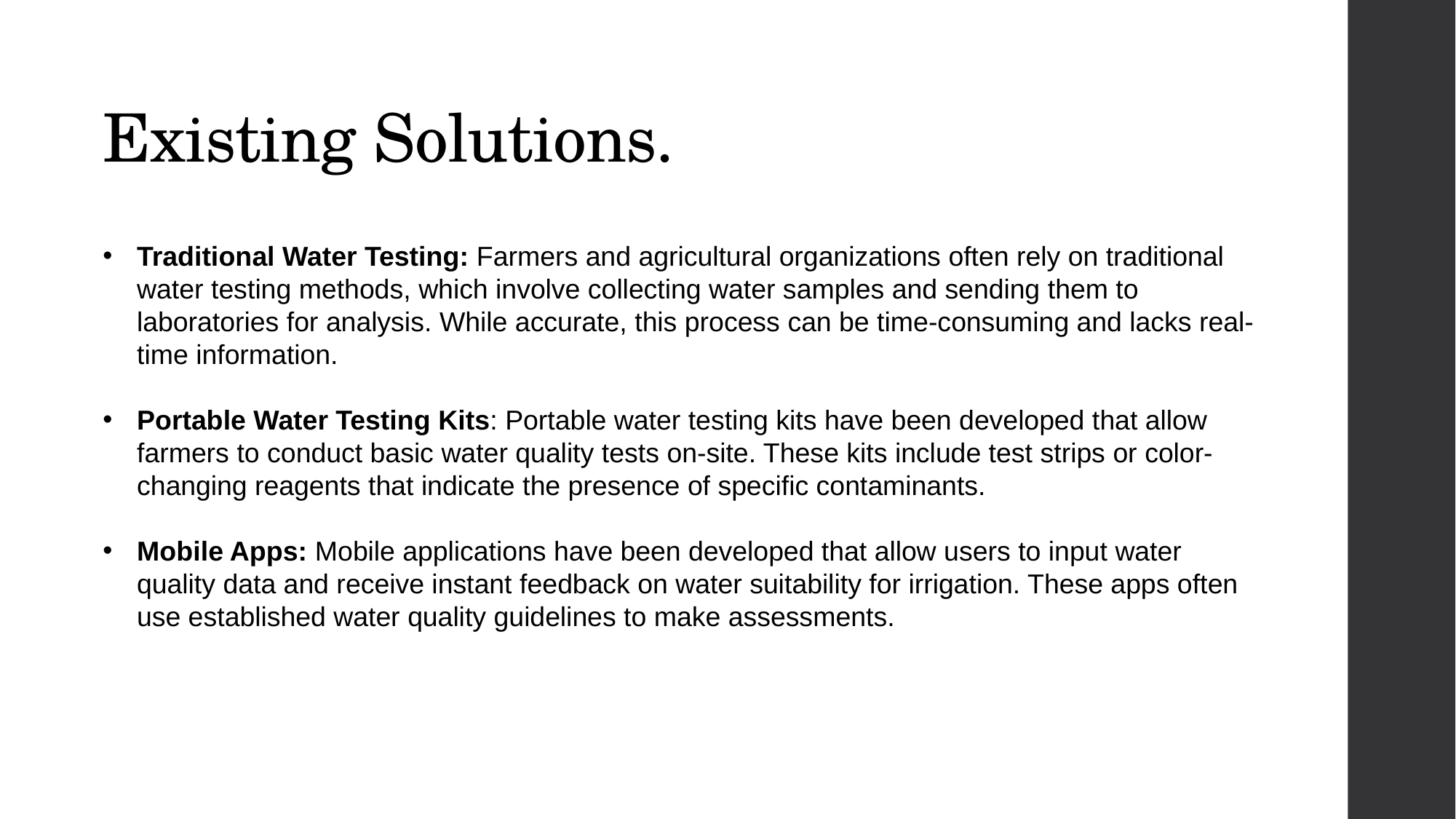

# Existing Solutions.
Traditional Water Testing: Farmers and agricultural organizations often rely on traditional water testing methods, which involve collecting water samples and sending them to laboratories for analysis. While accurate, this process can be time-consuming and lacks real-time information.

Portable Water Testing Kits: Portable water testing kits have been developed that allow farmers to conduct basic water quality tests on-site. These kits include test strips or color-changing reagents that indicate the presence of specific contaminants.

Mobile Apps: Mobile applications have been developed that allow users to input water quality data and receive instant feedback on water suitability for irrigation. These apps often use established water quality guidelines to make assessments.